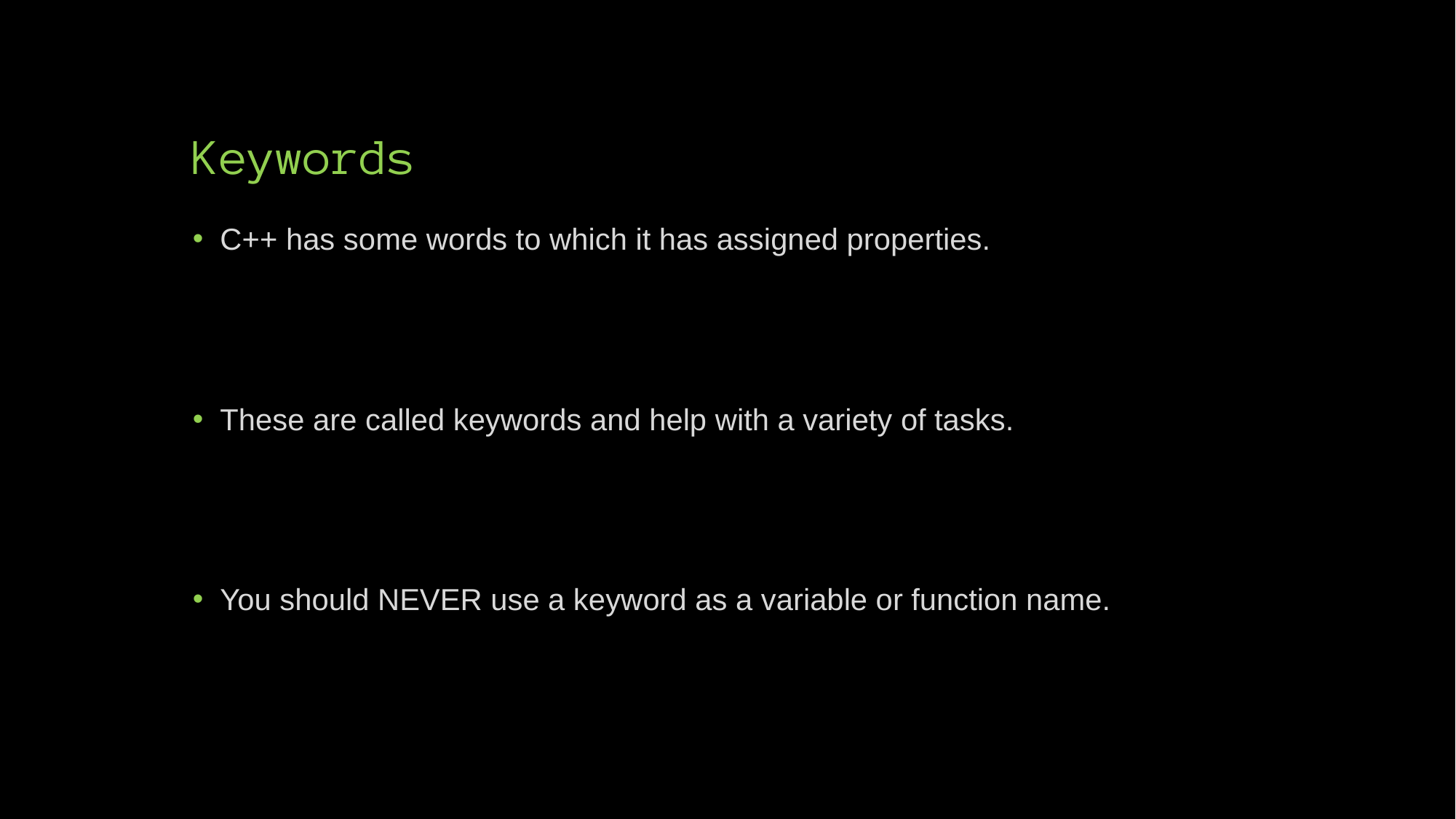

# Keywords
C++ has some words to which it has assigned properties.

These are called keywords and help with a variety of tasks.

You should NEVER use a keyword as a variable or function name.